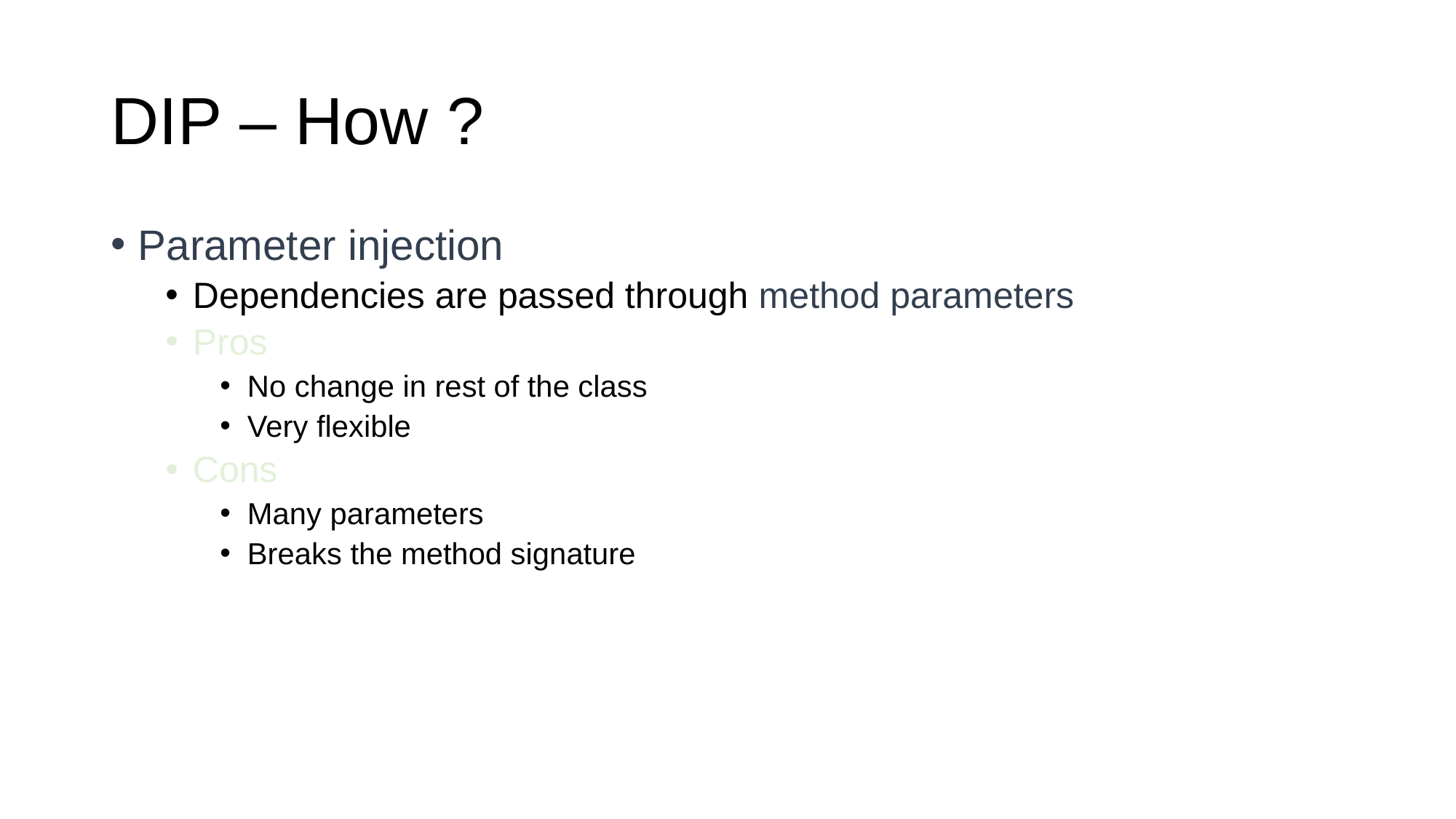

# DIP – How ?
Parameter injection
Dependencies are passed through method parameters
Pros
No change in rest of the class
Very flexible
Cons
Many parameters
Breaks the method signature